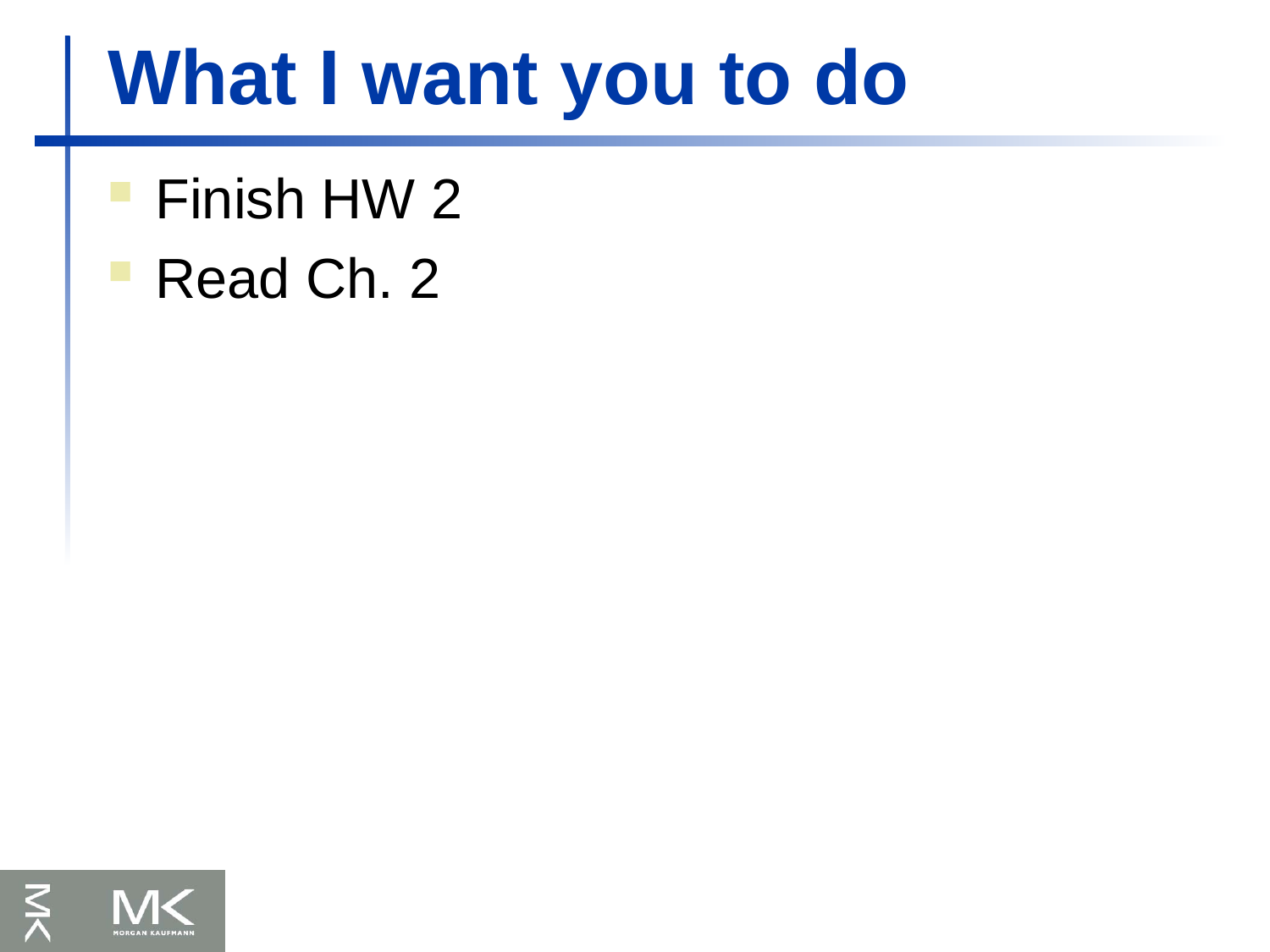

# What I want you to do
Finish HW 2
Read Ch. 2